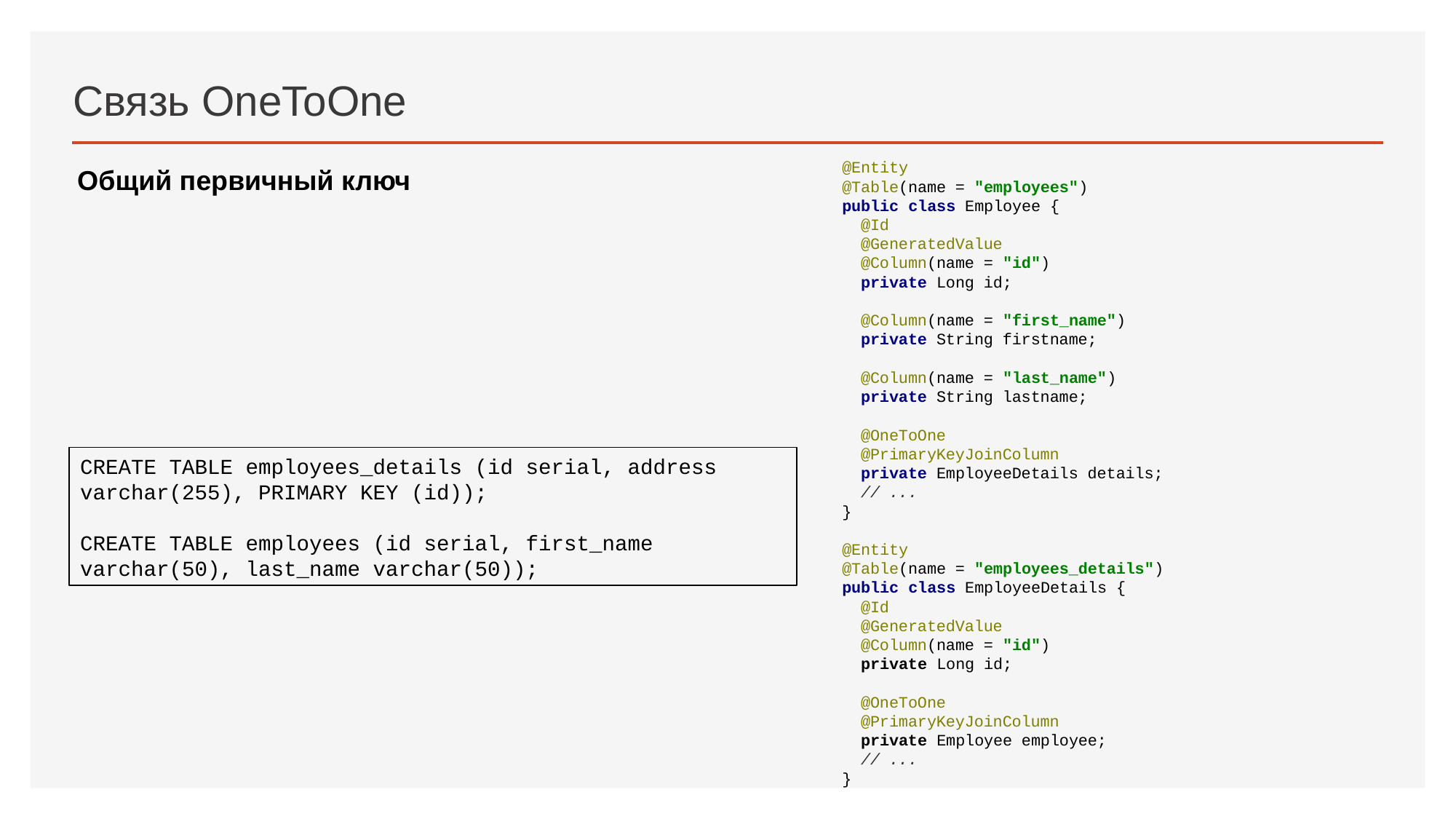

# Связь OneToOne
@Entity
@Table(name = "employees")
public class Employee {
  @Id
  @GeneratedValue
  @Column(name = "id")
  private Long id;
  @Column(name = "first_name")
  private String firstname;
  @Column(name = "last_name")
  private String lastname;  
 
  @OneToOne
  @PrimaryKeyJoinColumn
  private EmployeeDetails details;
  // ...      
}
@Entity
@Table(name = "employees_details")
public class EmployeeDetails {
  @Id
  @GeneratedValue
  @Column(name = "id")
  private Long id;
  @OneToOne
  @PrimaryKeyJoinColumn
  private Employee employee;
  // ...  
}
Общий первичный ключ
CREATE TABLE employees_details (id serial, address varchar(255), PRIMARY KEY (id));
CREATE TABLE employees (id serial, first_name varchar(50), last_name varchar(50));